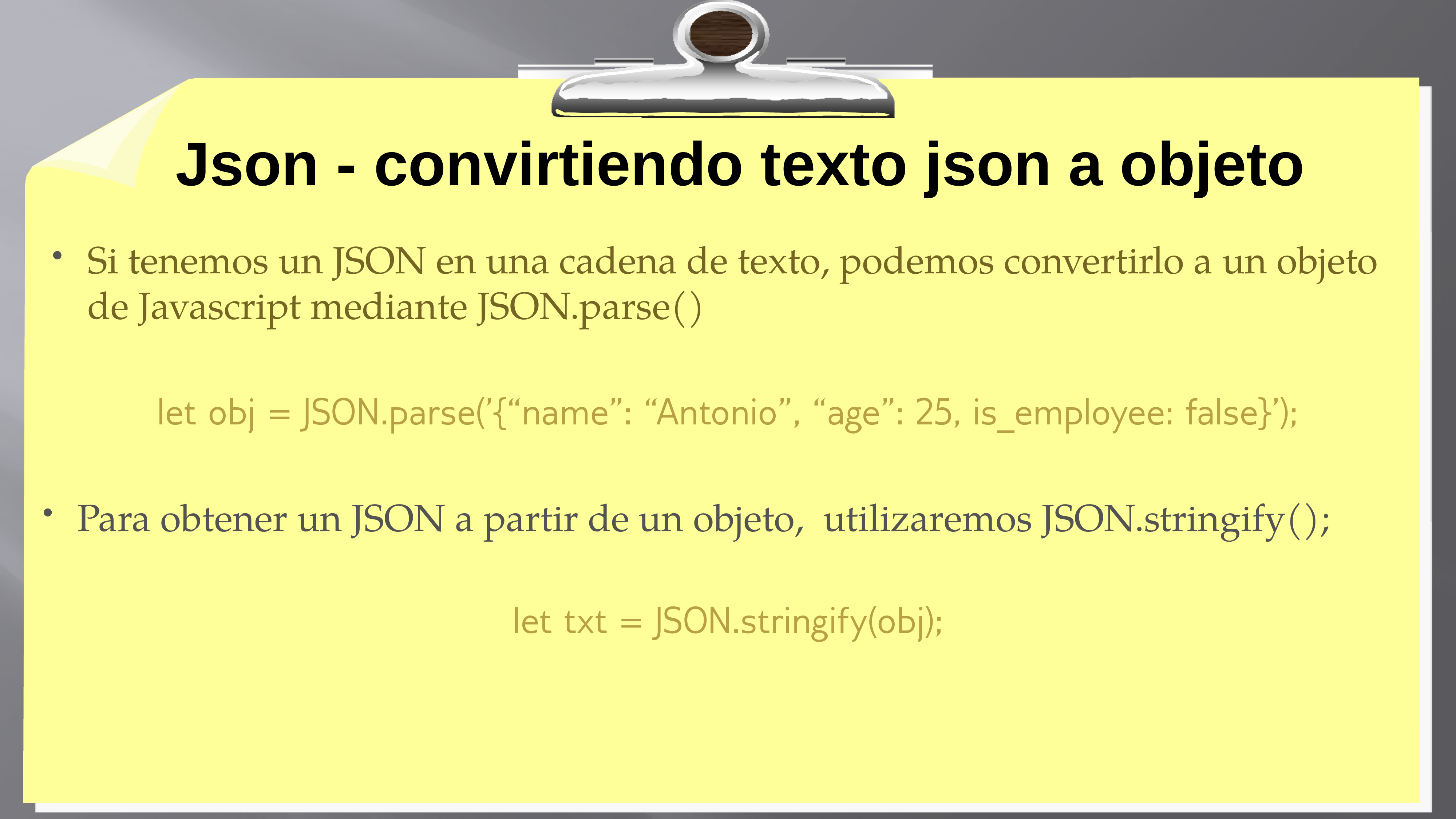

# Json - convirtiendo texto json a objeto
Si tenemos un JSON en una cadena de texto, podemos convertirlo a un objeto de Javascript mediante JSON.parse()
let obj = JSON.parse(’{“name”: “Antonio”, “age”: 25, is_employee: false}’);
Para obtener un JSON a partir de un objeto,  utilizaremos JSON.stringify();
let txt = JSON.stringify(obj);